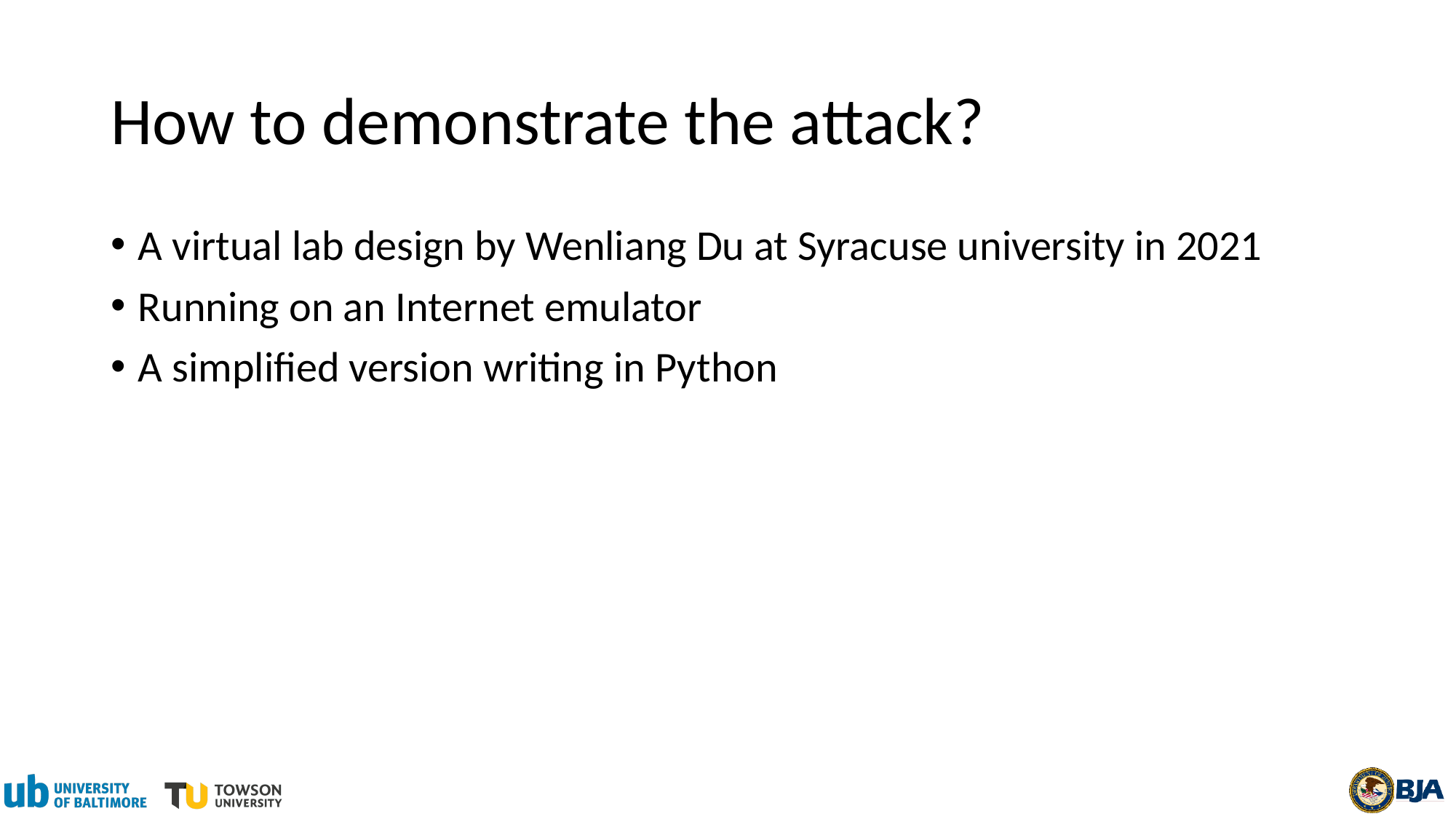

# How to demonstrate the attack?
A virtual lab design by Wenliang Du at Syracuse university in 2021
Running on an Internet emulator
A simplified version writing in Python